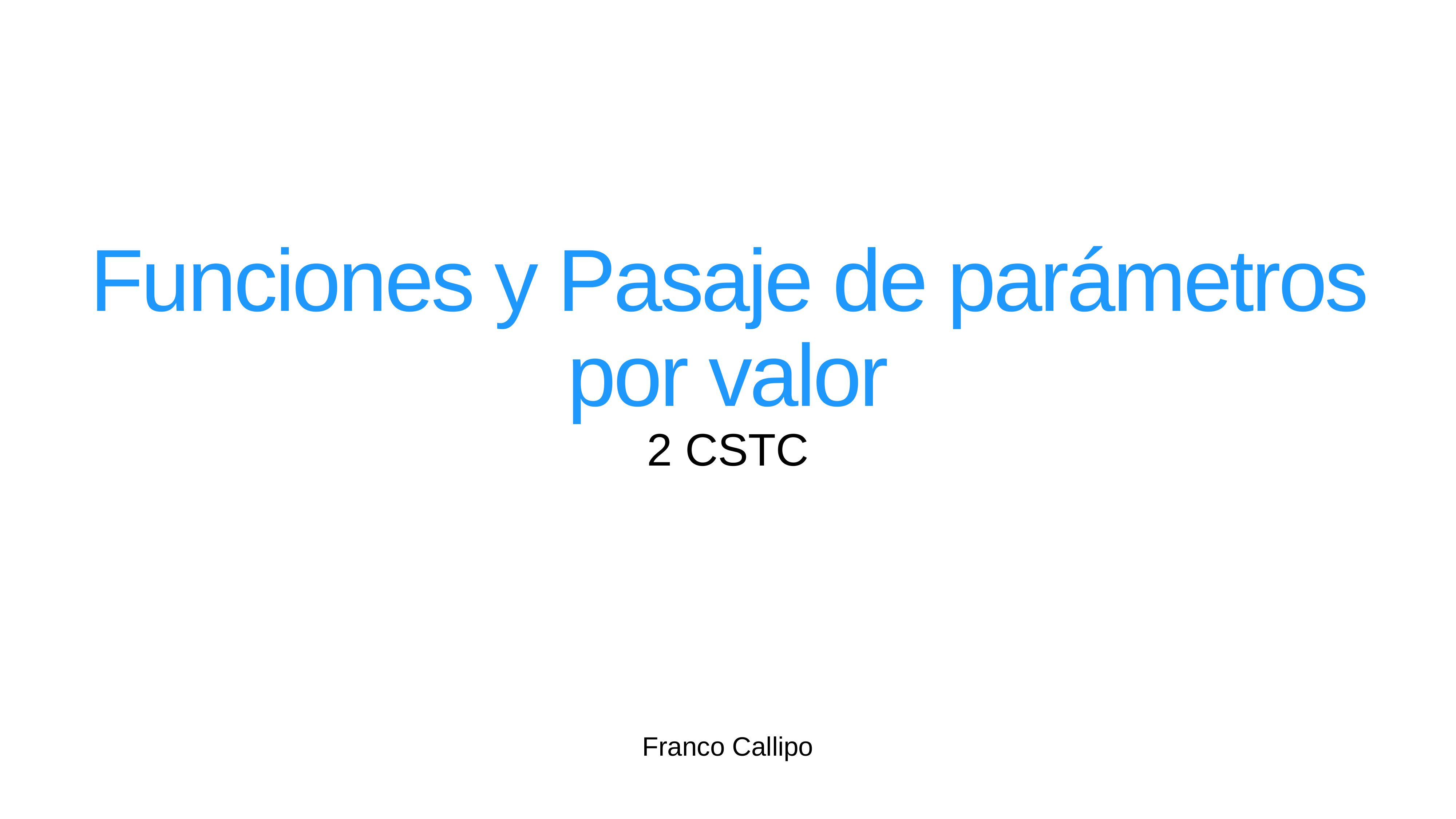

# Funciones y Pasaje de parámetros por valor
2 CSTC
Franco Callipo